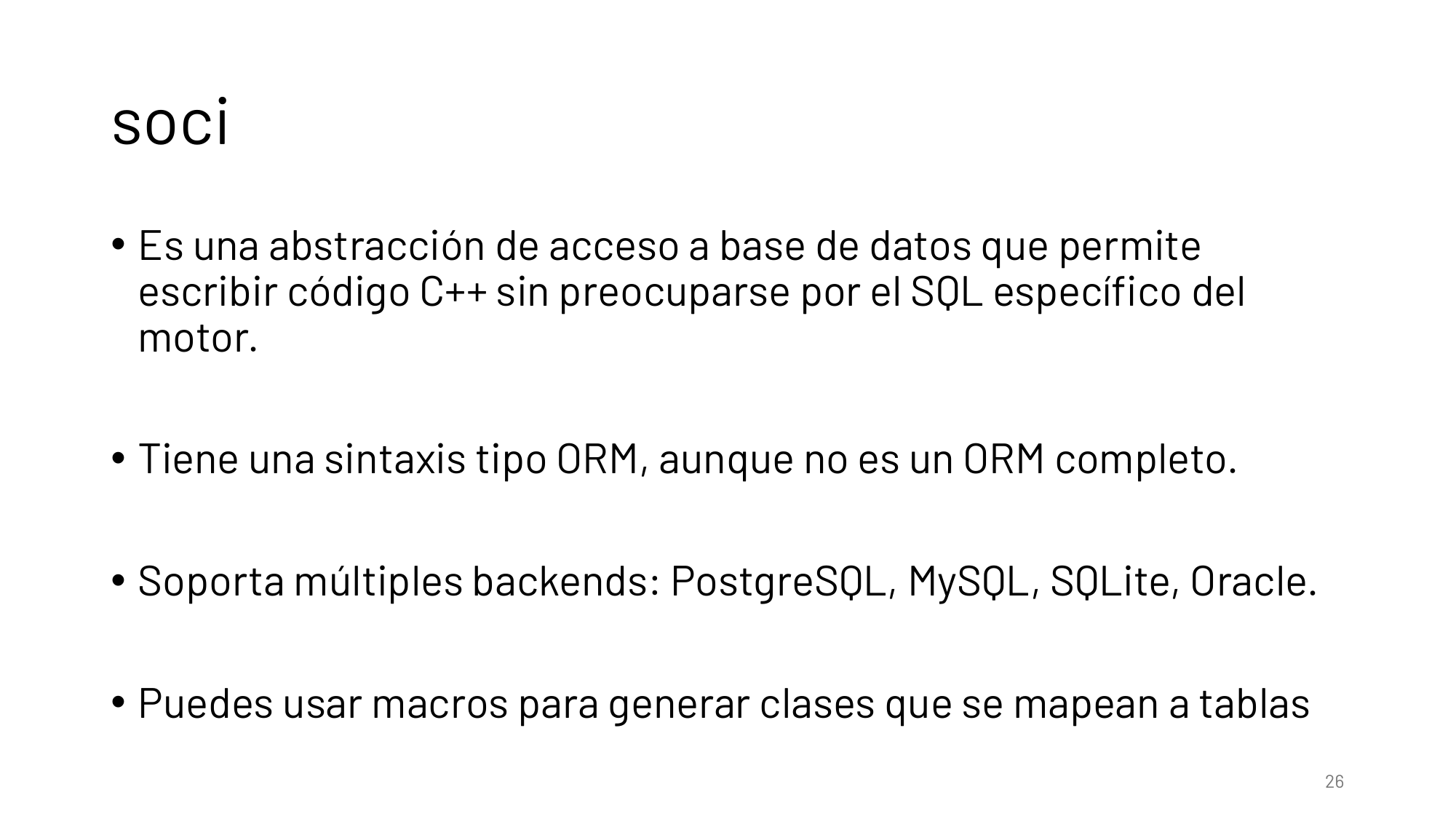

# soci
Es una abstracción de acceso a base de datos que permite escribir código C++ sin preocuparse por el SQL específico del motor.

Tiene una sintaxis tipo ORM, aunque no es un ORM completo.

Soporta múltiples backends: PostgreSQL, MySQL, SQLite, Oracle.

Puedes usar macros para generar clases que se mapean a tablas
26